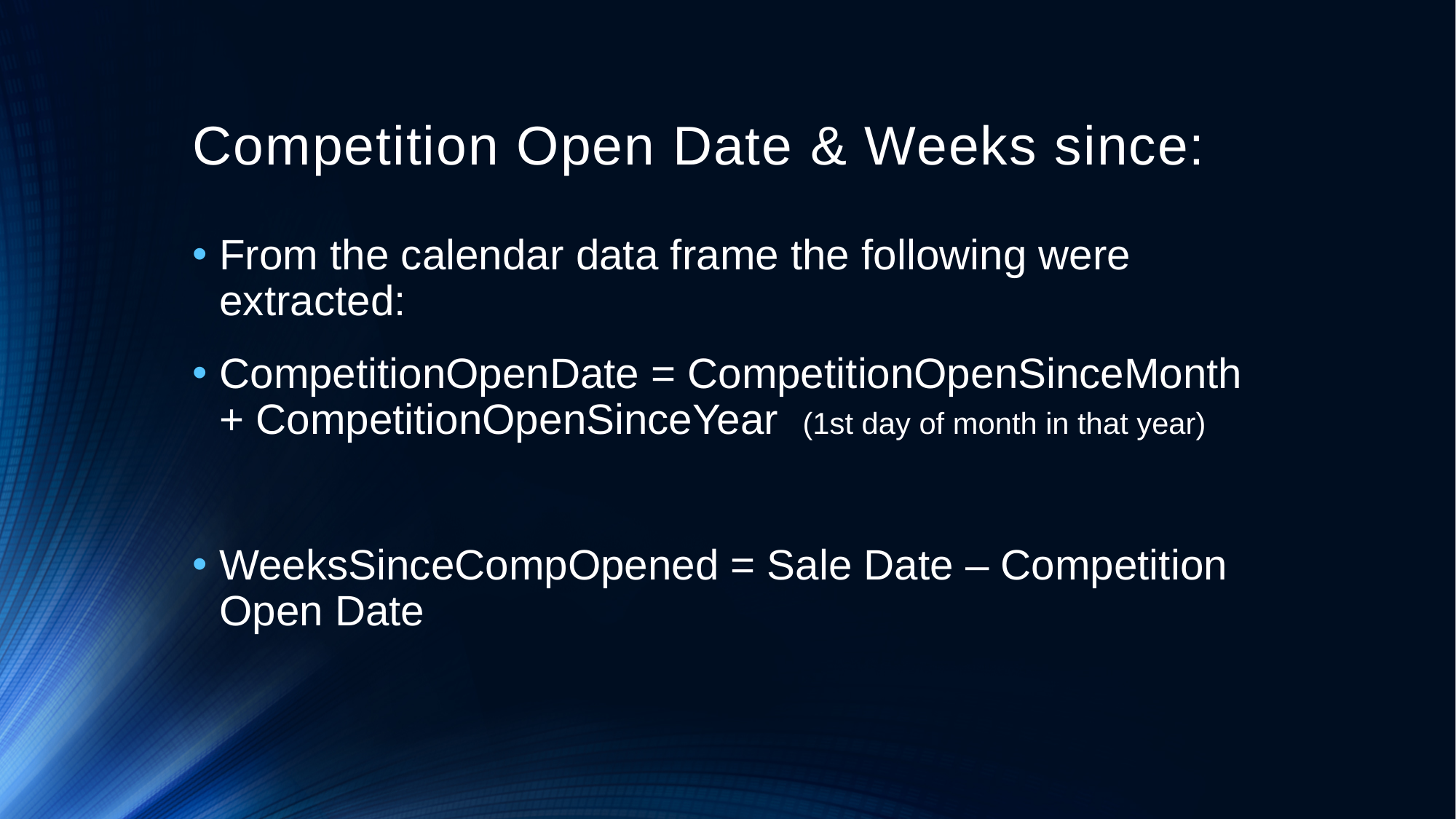

# Competition Open Date & Weeks since:
From the calendar data frame the following were extracted:
CompetitionOpenDate = CompetitionOpenSinceMonth + CompetitionOpenSinceYear  (1st day of month in that year)

WeeksSinceCompOpened = Sale Date – Competition Open Date